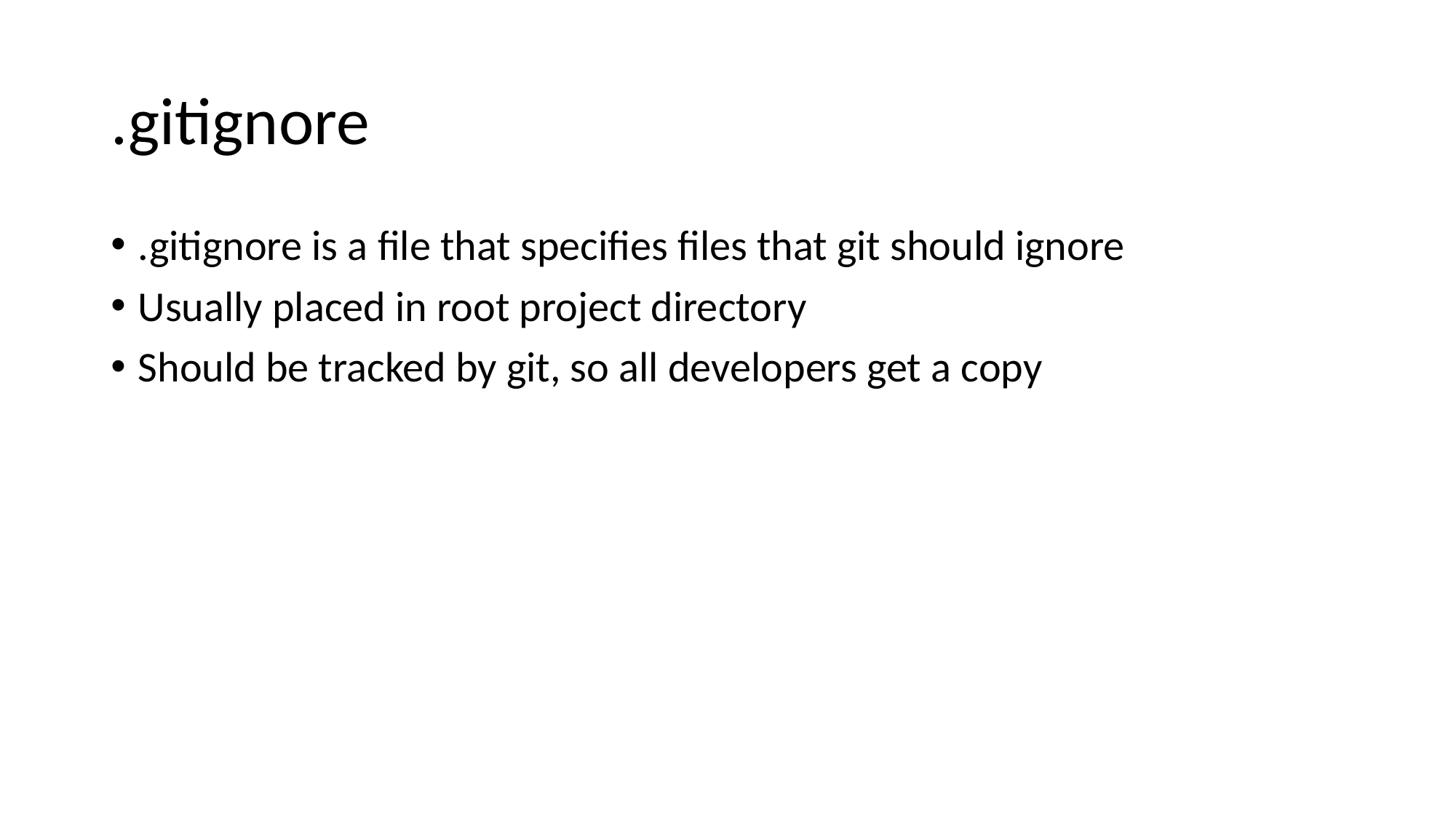

# .gitignore
.gitignore is a file that specifies files that git should ignore
Usually placed in root project directory
Should be tracked by git, so all developers get a copy